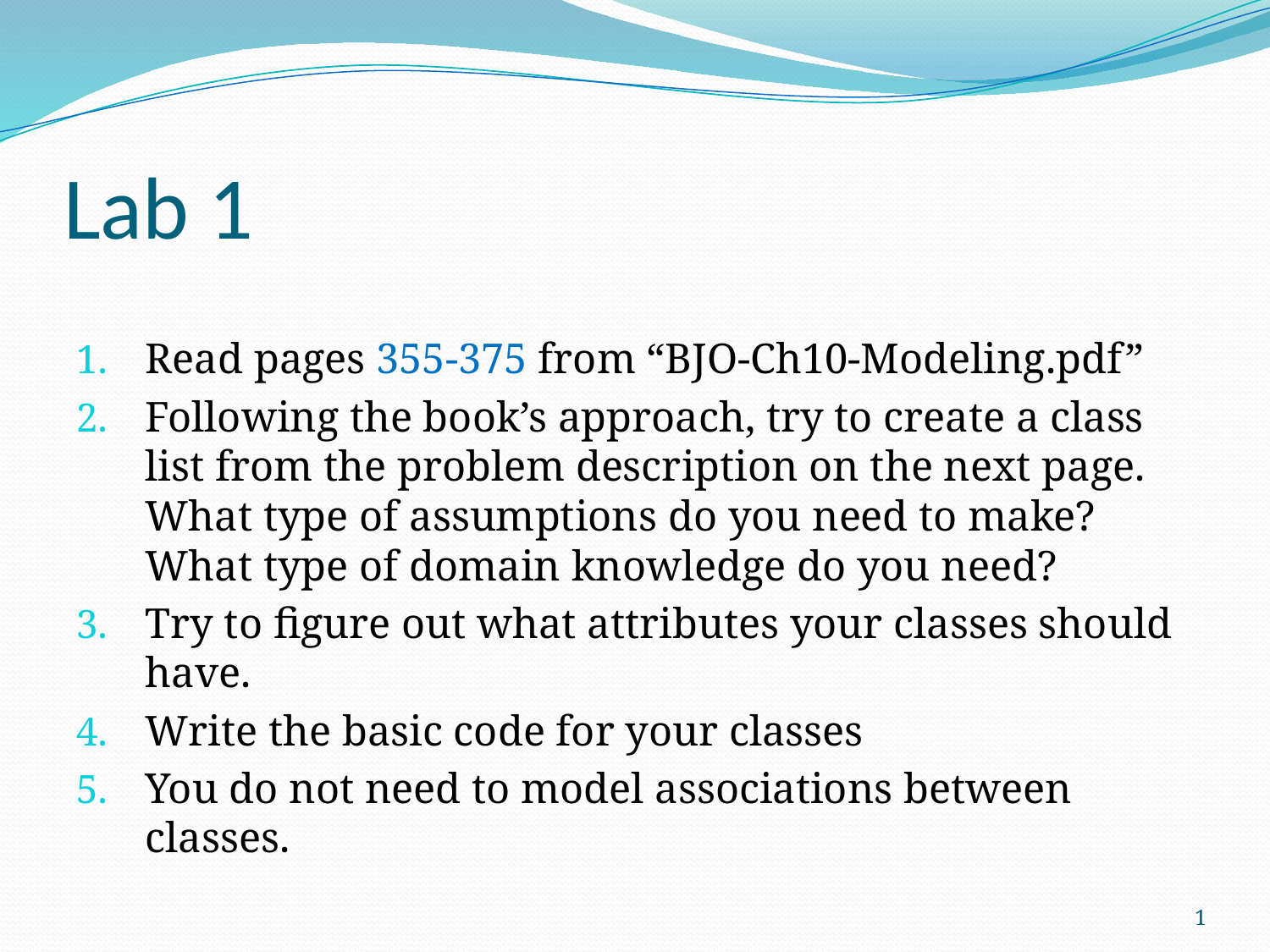

# Lab 1

Read pages 355-375 from “BJO-Ch10-Modeling.pdf”
Following the book’s approach, try to create a class list from the problem description on the next page.  What type of assumptions do you need to make?  What type of domain knowledge do you need?
Try to figure out what attributes your classes should have.
Write the basic code for your classes
You do not need to model associations between classes.

1